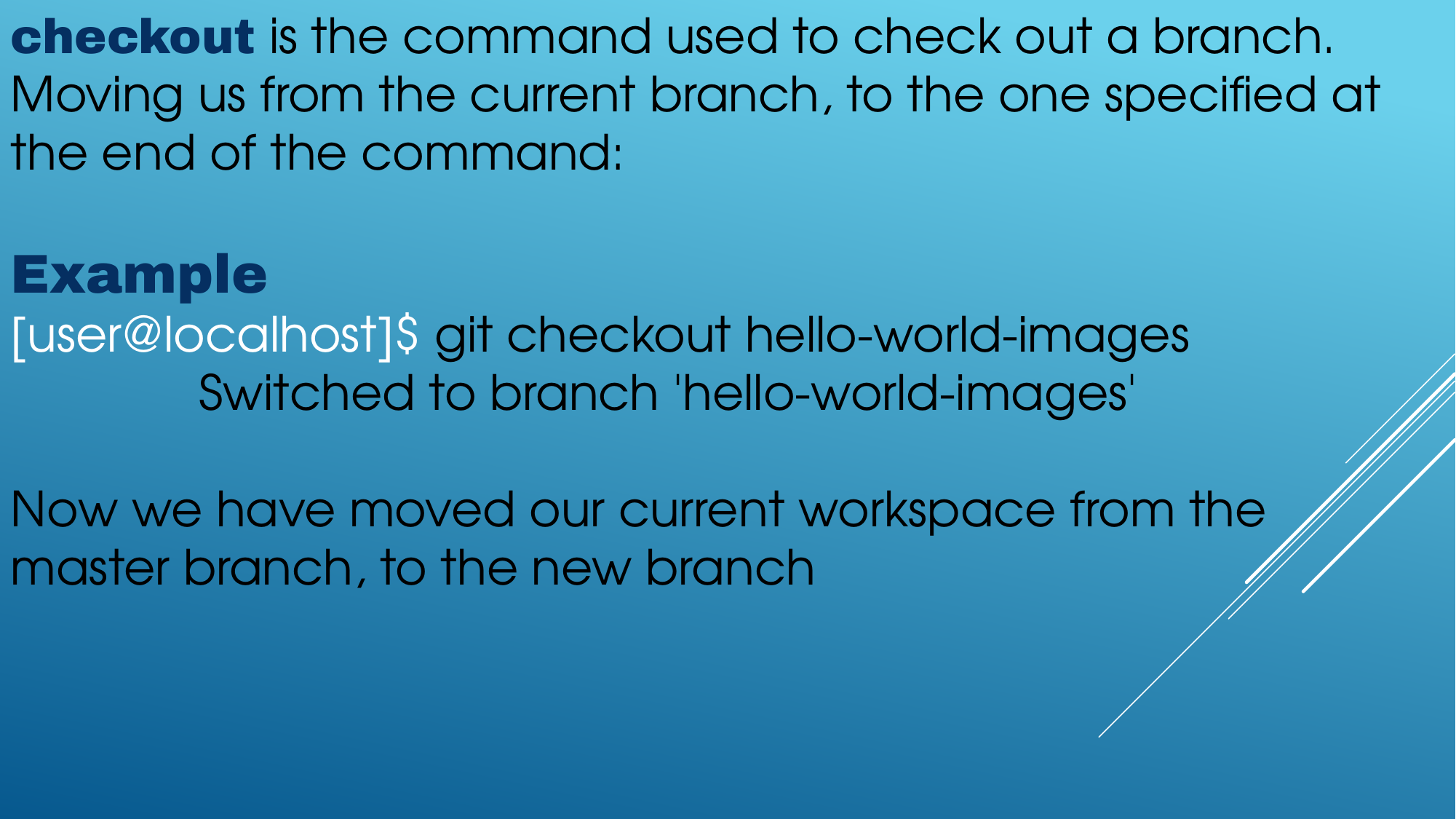

checkout is the command used to check out a branch. Moving us from the current branch, to the one specified at the end of the command:

Example
[user@localhost]$ git checkout hello-world-images
              Switched to branch 'hello-world-images'

Now we have moved our current workspace from the master branch, to the new branch